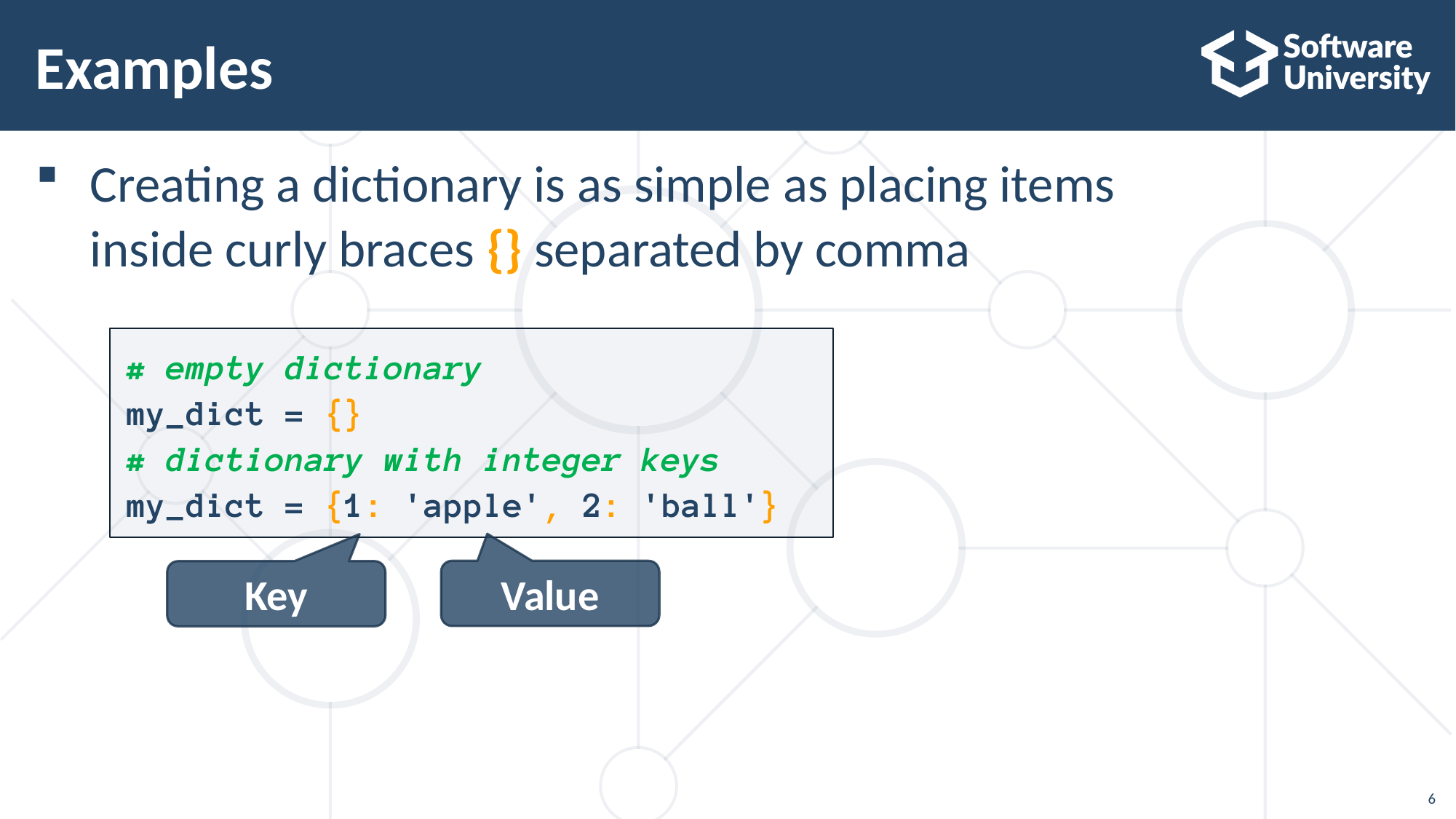

# Examples
Creating a dictionary is as simple as placing items
inside curly braces {} separated by comma
# empty dictionary
my_dict = {}
# dictionary with integer keys
my_dict = {1: 'apple', 2: 'ball'}
Value
Key
6